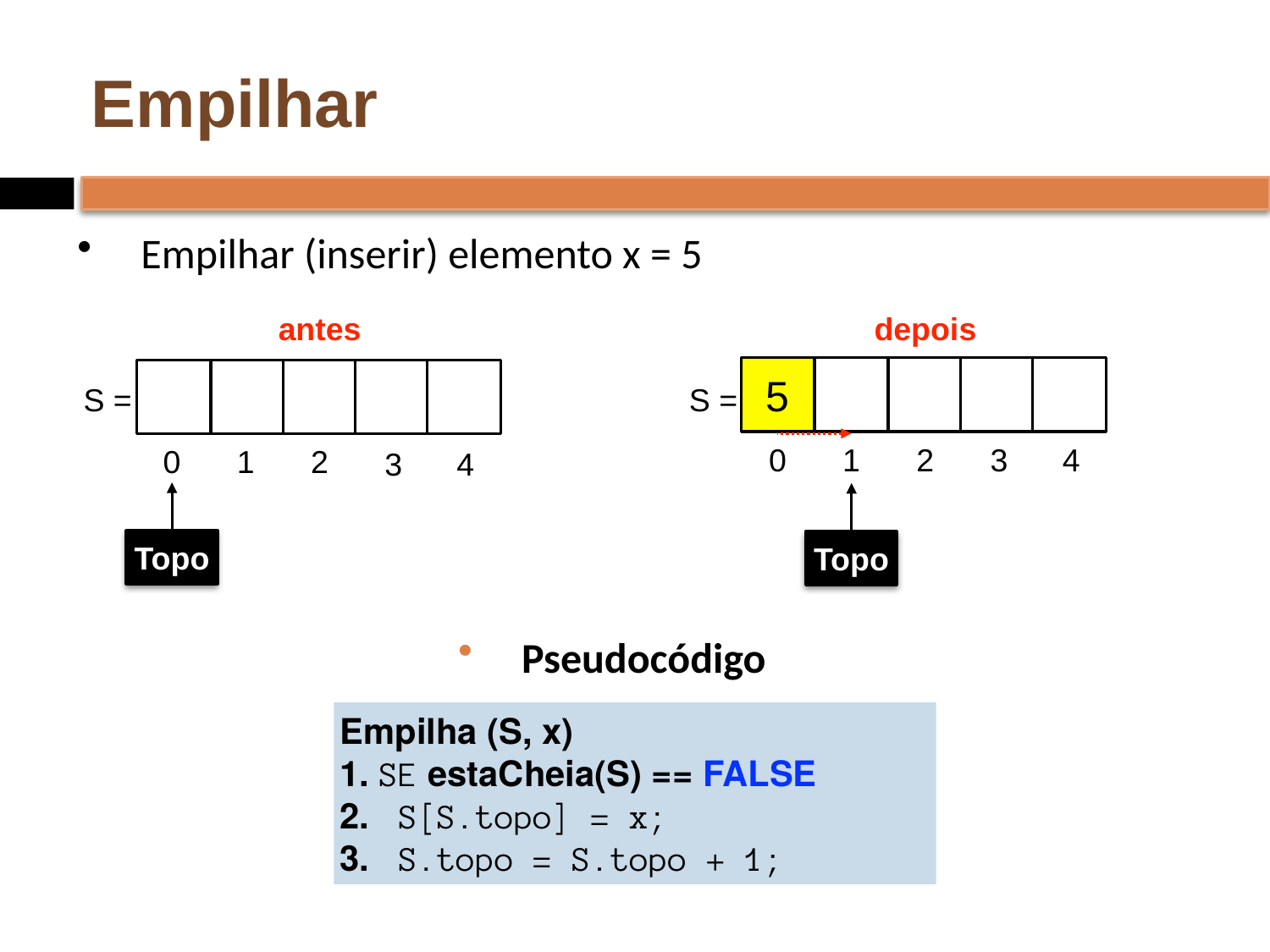

# Empilhar
Empilhar (inserir) elemento x = 5
depois
antes
5

S =
S =
0
1
2
3
4
0
1
2
3
4

Topo
Topo
Pseudocódigo
Empilha (S, x)
 SE estaCheia(S) == FALSE
   S[S.topo] = x;
   S.topo = S.topo + 1;
50